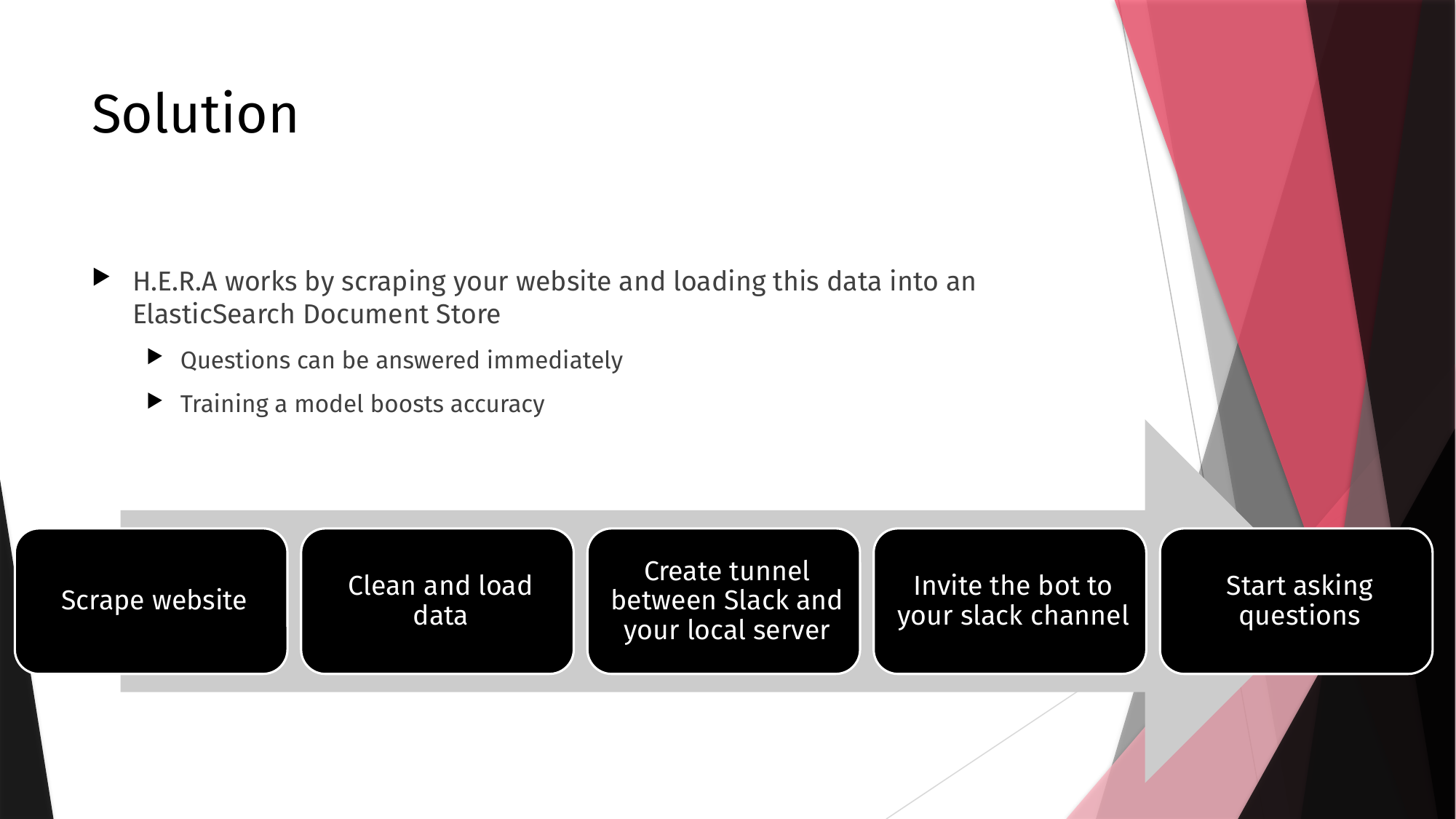

# Solution
H.E.R.A works by scraping your website and loading this data into an ElasticSearch Document Store
Questions can be answered immediately
Training a model boosts accuracy
Scrape website
Clean and load data
Create tunnel between Slack and your local server
Invite the bot to your slack channel
Start asking questions